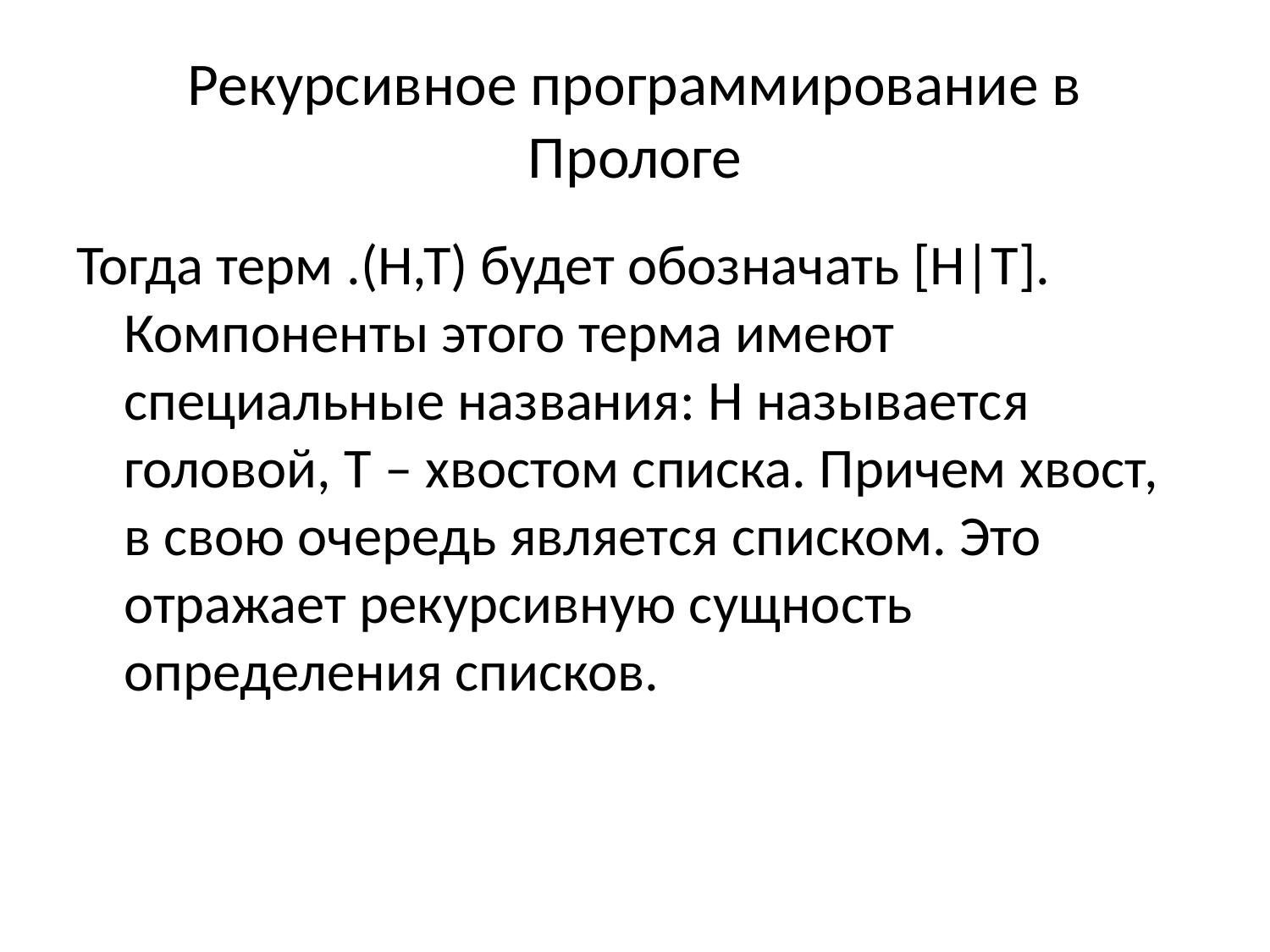

# Рекурсивное программирование в Прологе
Тогда терм .(H,T) будет обозначать [H|T]. Компоненты этого терма имеют специальные названия: H называется головой, T – хвостом списка. Причем хвост, в свою очередь является списком. Это отражает рекурсивную сущность определения списков.